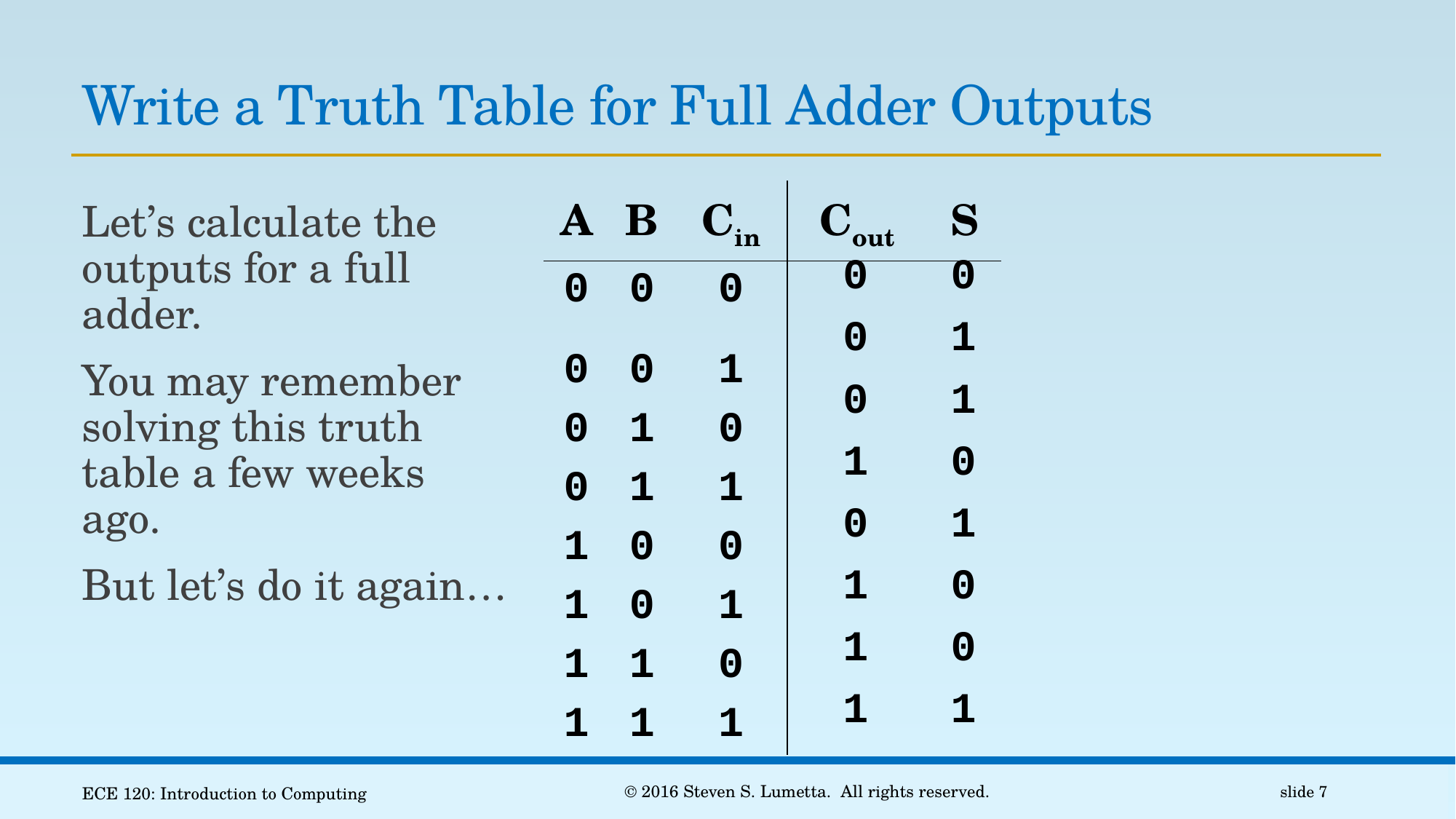

# Write a Truth Table for Full Adder Outputs
| A | B | Cin | Cout | S |
| --- | --- | --- | --- | --- |
| 0 | 0 | 0 |  |  |
| 0 | 0 | 1 |  |  |
| 0 | 1 | 0 |  |  |
| 0 | 1 | 1 |  |  |
| 1 | 0 | 0 |  |  |
| 1 | 0 | 1 |  |  |
| 1 | 1 | 0 |  |  |
| 1 | 1 | 1 |  |  |
Let’s calculate the
outputs for a full
adder.
You may remember
solving this truth
table a few weeks
ago.
But let’s do it again…

0
0
0
1
0
1
1
0
0
1
1
0
1
0
1
1
ECE 120: Introduction to Computing
© 2016 Steven S. Lumetta.  All rights reserved.
slide 7